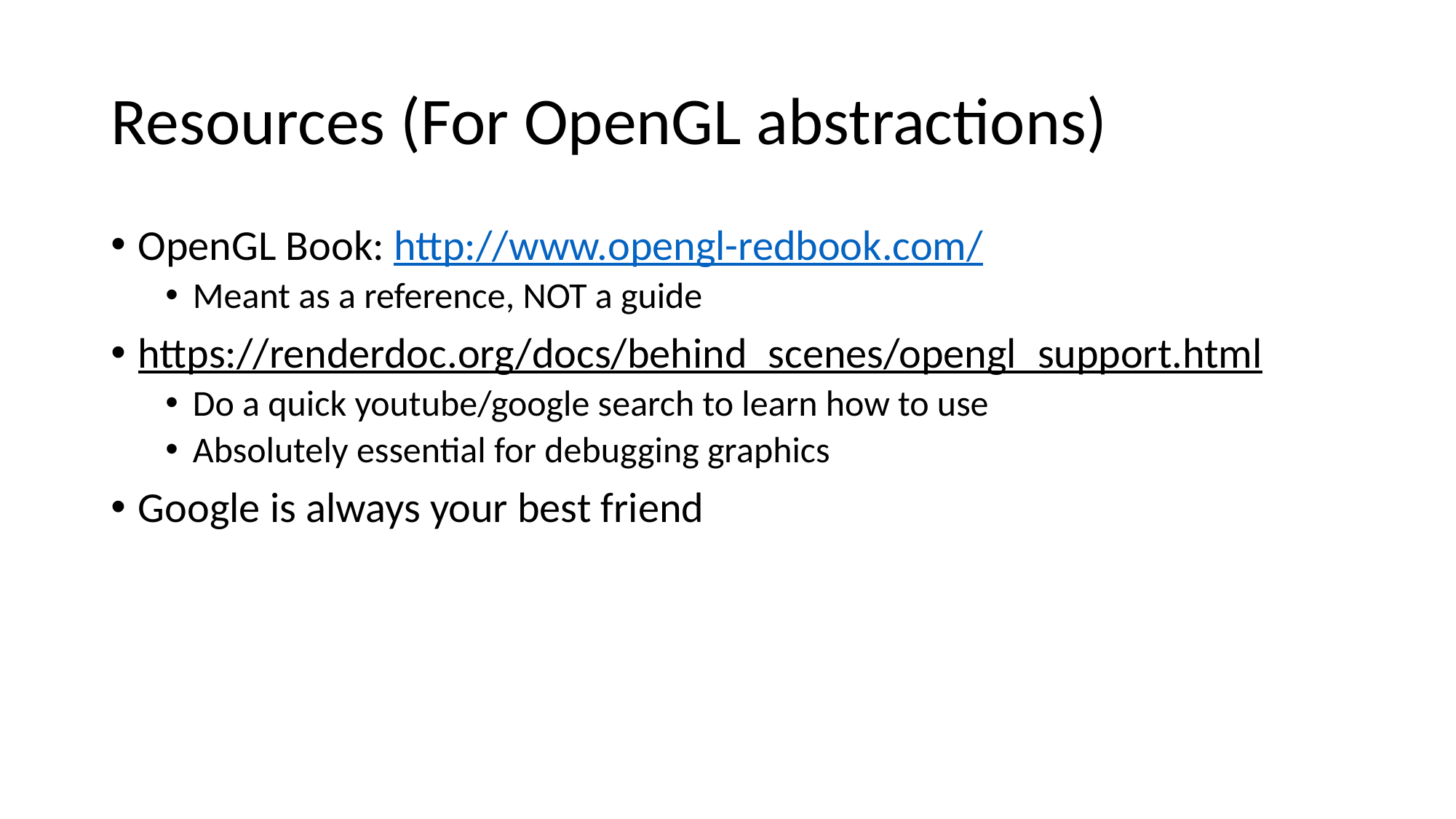

# Resources (For OpenGL abstractions)
OpenGL Book: http://www.opengl-redbook.com/
Meant as a reference, NOT a guide
https://renderdoc.org/docs/behind_scenes/opengl_support.html
Do a quick youtube/google search to learn how to use
Absolutely essential for debugging graphics
Google is always your best friend